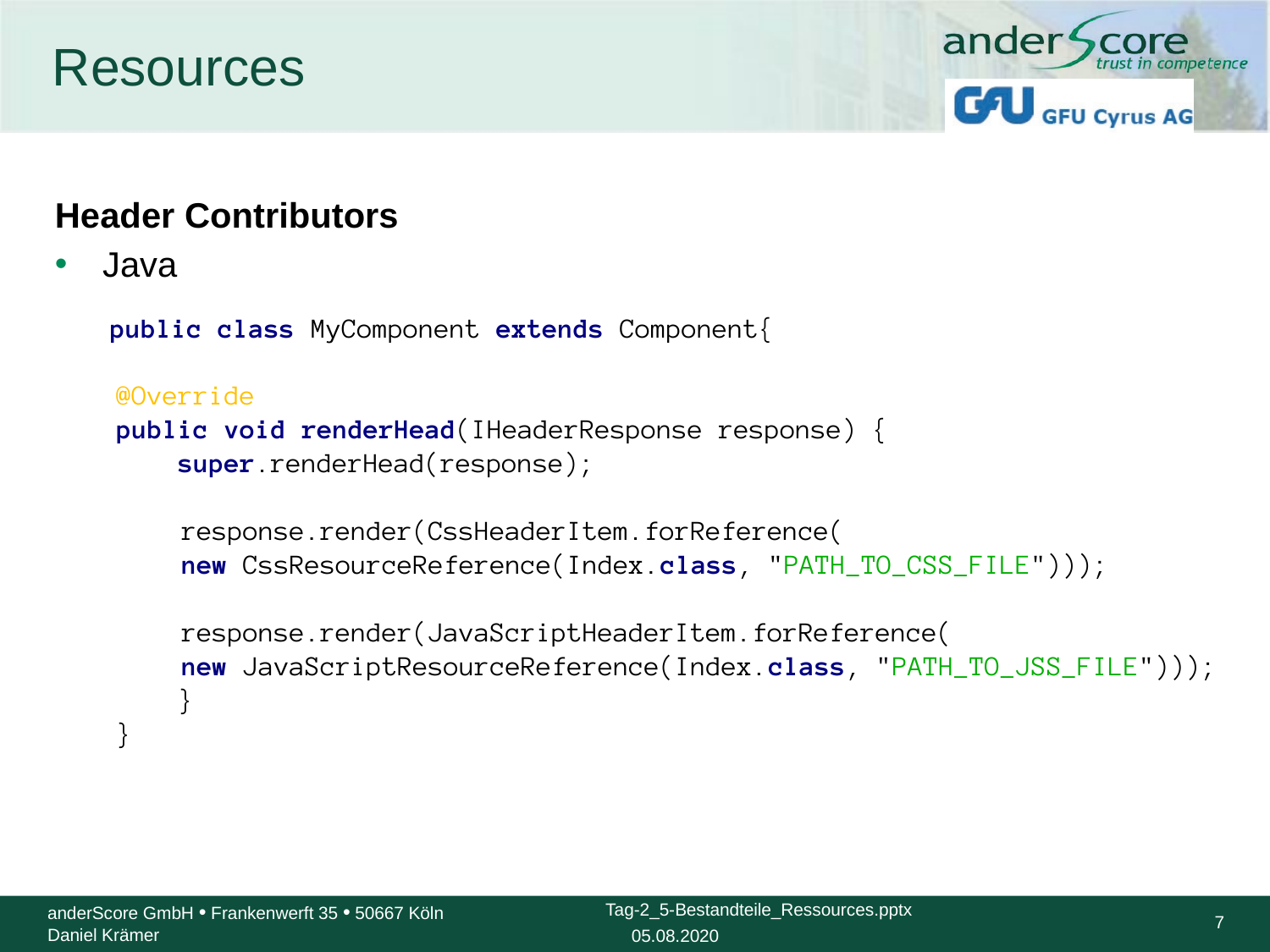

# Resources
Header Contributors
Java

public class MyComponent extends Component{
    @Override
    public void renderHead(IHeaderResponse response) {
        super.renderHead(response);

	response.render(CssHeaderItem.forReference(
	new CssResourceReference(Index.class, "PATH_TO_CSS_FILE")));

	response.render(JavaScriptHeaderItem.forReference(
	new JavaScriptResourceReference(Index.class, "PATH_TO_JSS_FILE")));
        }
    }